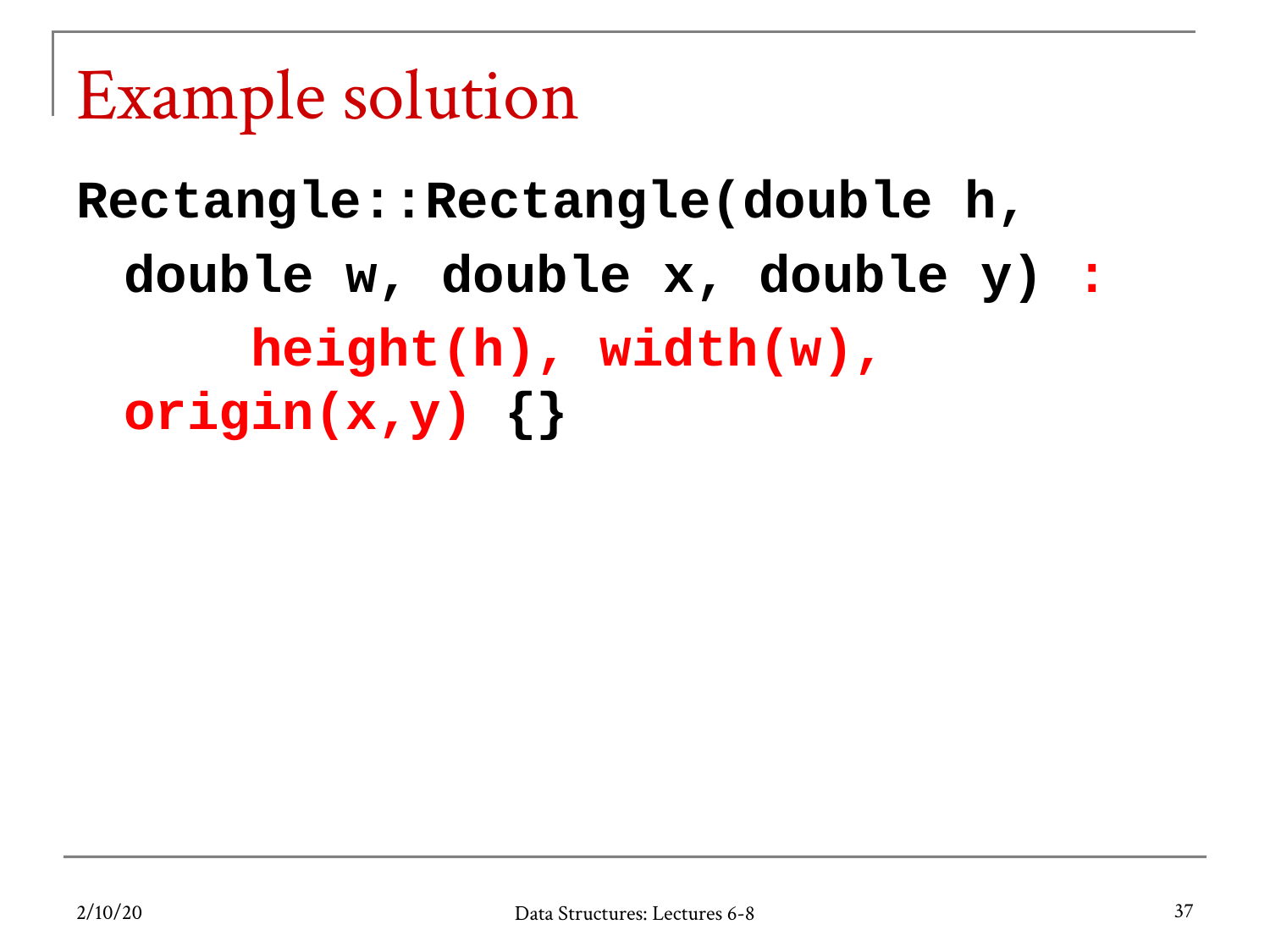

# Example solution
Rectangle::Rectangle(double h,
	double w, double x, double y) :
		height(h), width(w), 	origin(x,y) {}
2/10/20
37
Data Structures: Lectures 6-8